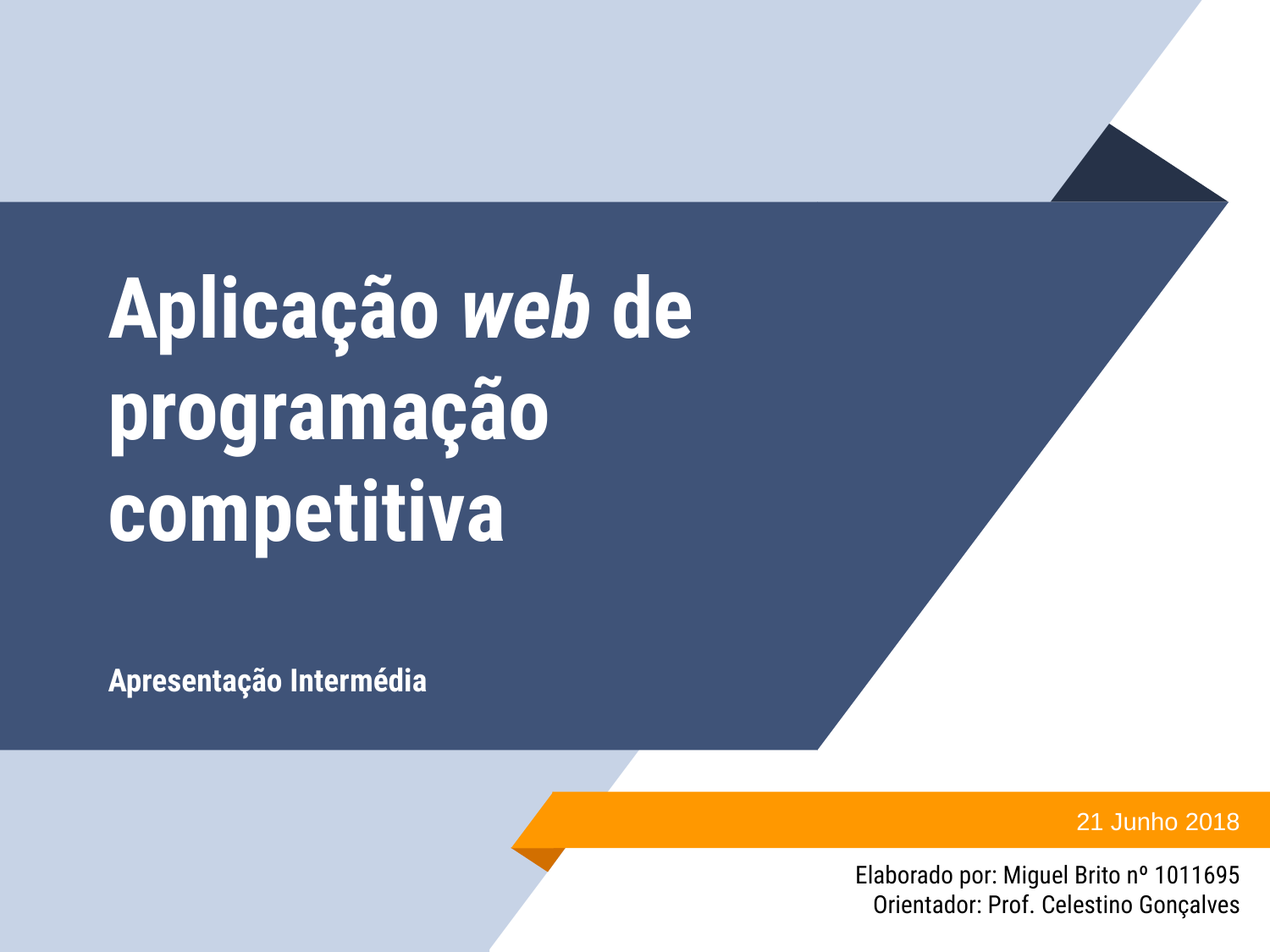

# Aplicação web de programação competitiva

Apresentação Intermédia
21 Junho 2018
Elaborado por: Miguel Brito nº 1011695
Orientador: Prof. Celestino Gonçalves